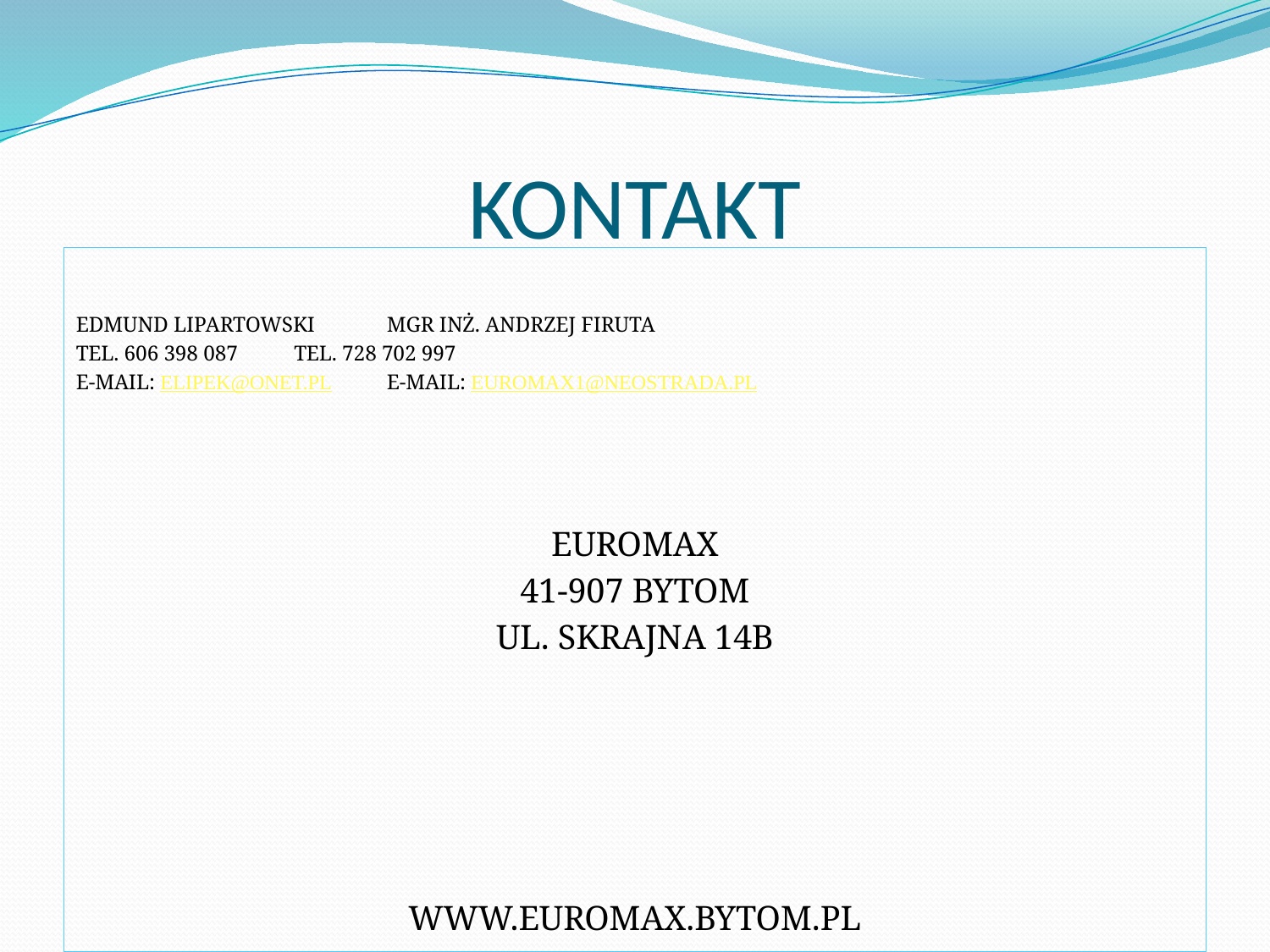

# KONTAKT

EDMUND LIPARTOWSKI			MGR INŻ. ANDRZEJ FIRUTA
TEL. 606 398 087				TEL. 728 702 997
E-MAIL: ELIPEK@ONET.PL			E-MAIL: EUROMAX1@NEOSTRADA.PL

EUROMAX
41-907 BYTOM
UL. SKRAJNA 14B

WWW.EUROMAX.BYTOM.PL